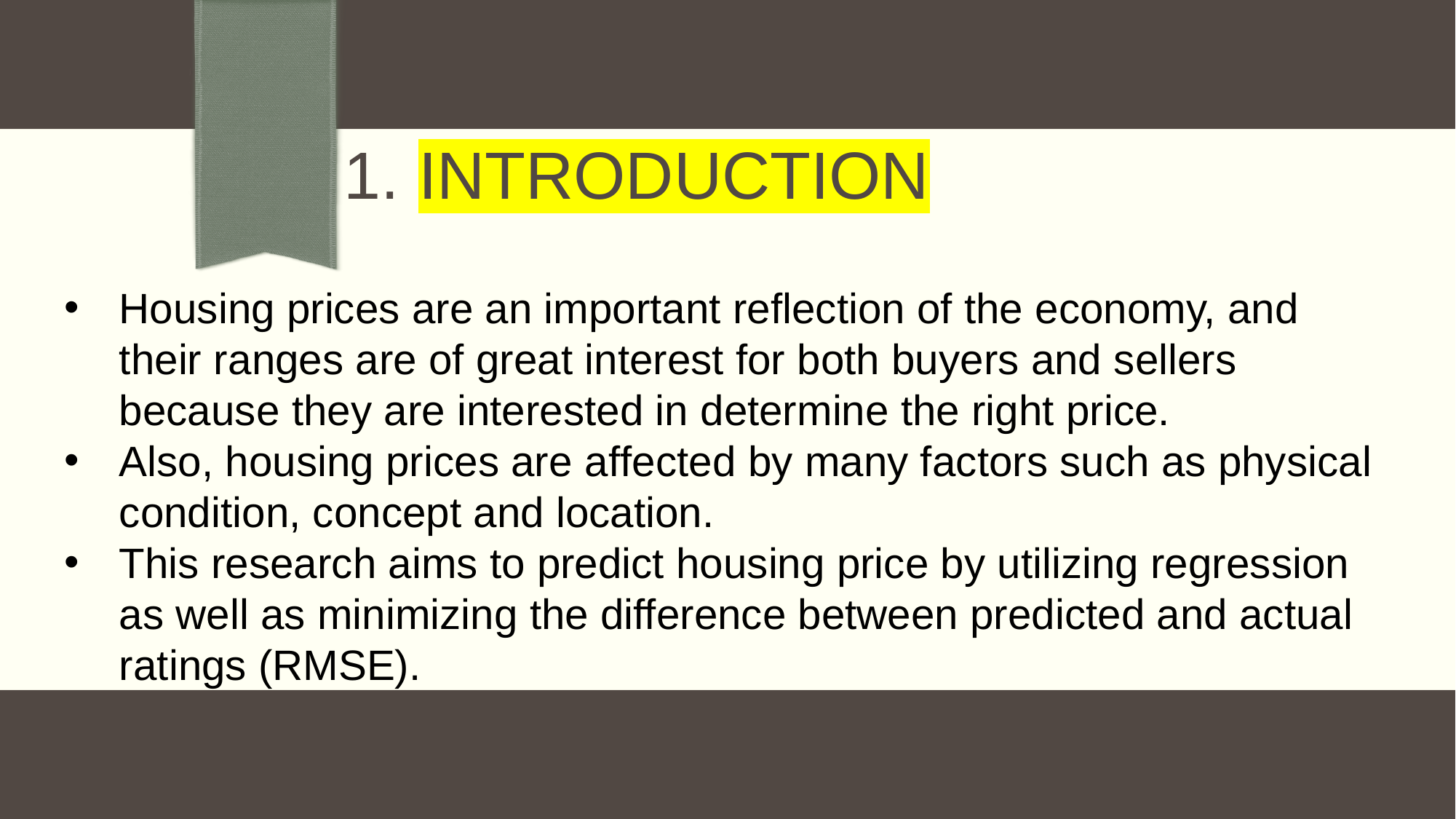

# 1. INTRODUCTION
Housing prices are an important reflection of the economy, and their ranges are of great interest for both buyers and sellers  because they are interested in determine the right price.
Also, housing prices are affected by many factors such as physical condition, concept and location.
This research aims to predict housing price by utilizing regression as well as minimizing the difference between predicted and actual ratings (RMSE).